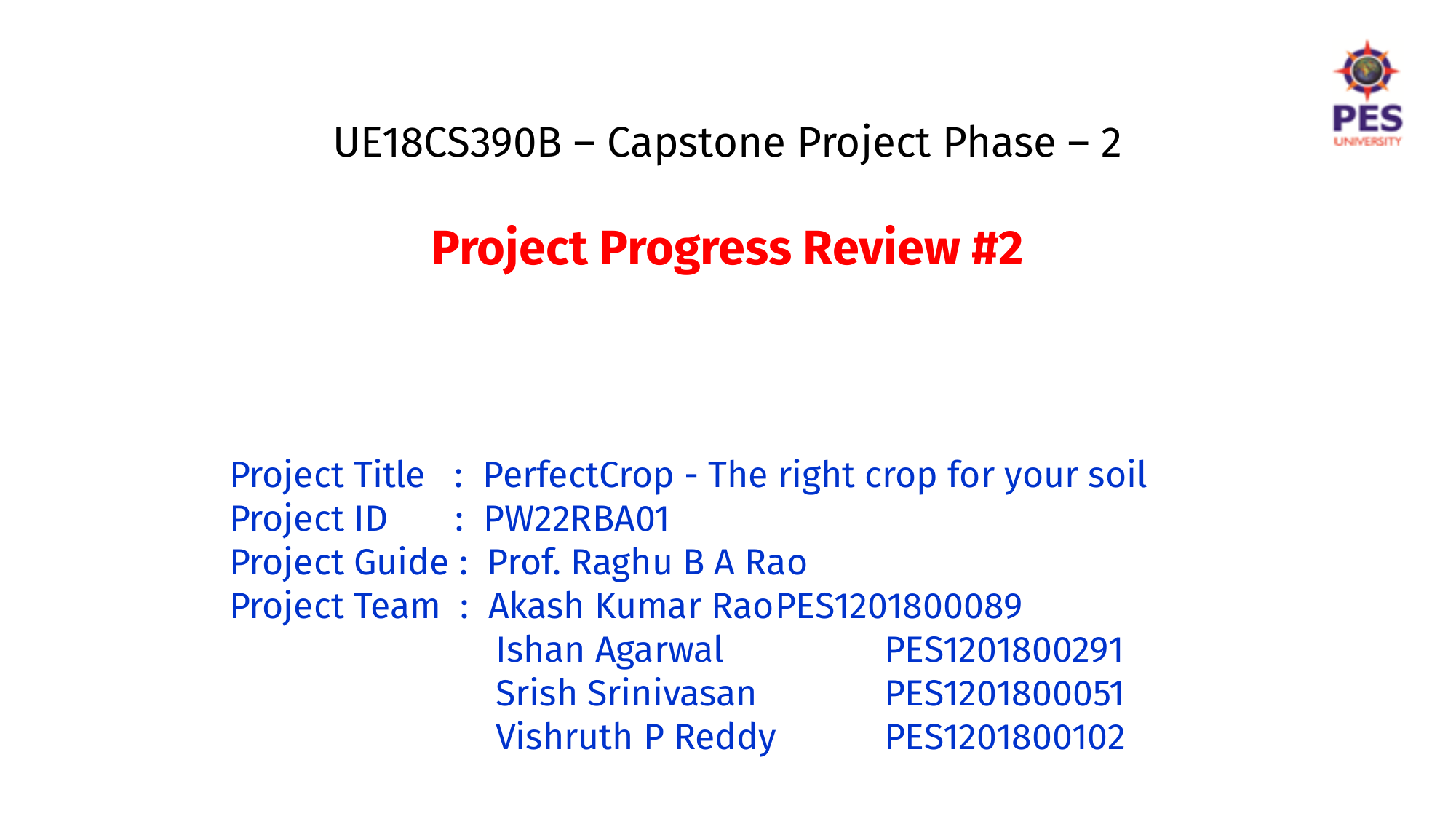

UE18CS390B – Capstone Project Phase – 2

Project Progress Review #2
Project Title   :  PerfectCrop - The right crop for your soil
Project ID       :  PW22RBA01
Project Guide :  Prof. Raghu B A Rao
Project Team  :  Akash Kumar Rao	PES1201800089
		     Ishan Agarwal		PES1201800291
		     Srish Srinivasan		PES1201800051
	 	     Vishruth P Reddy	PES1201800102